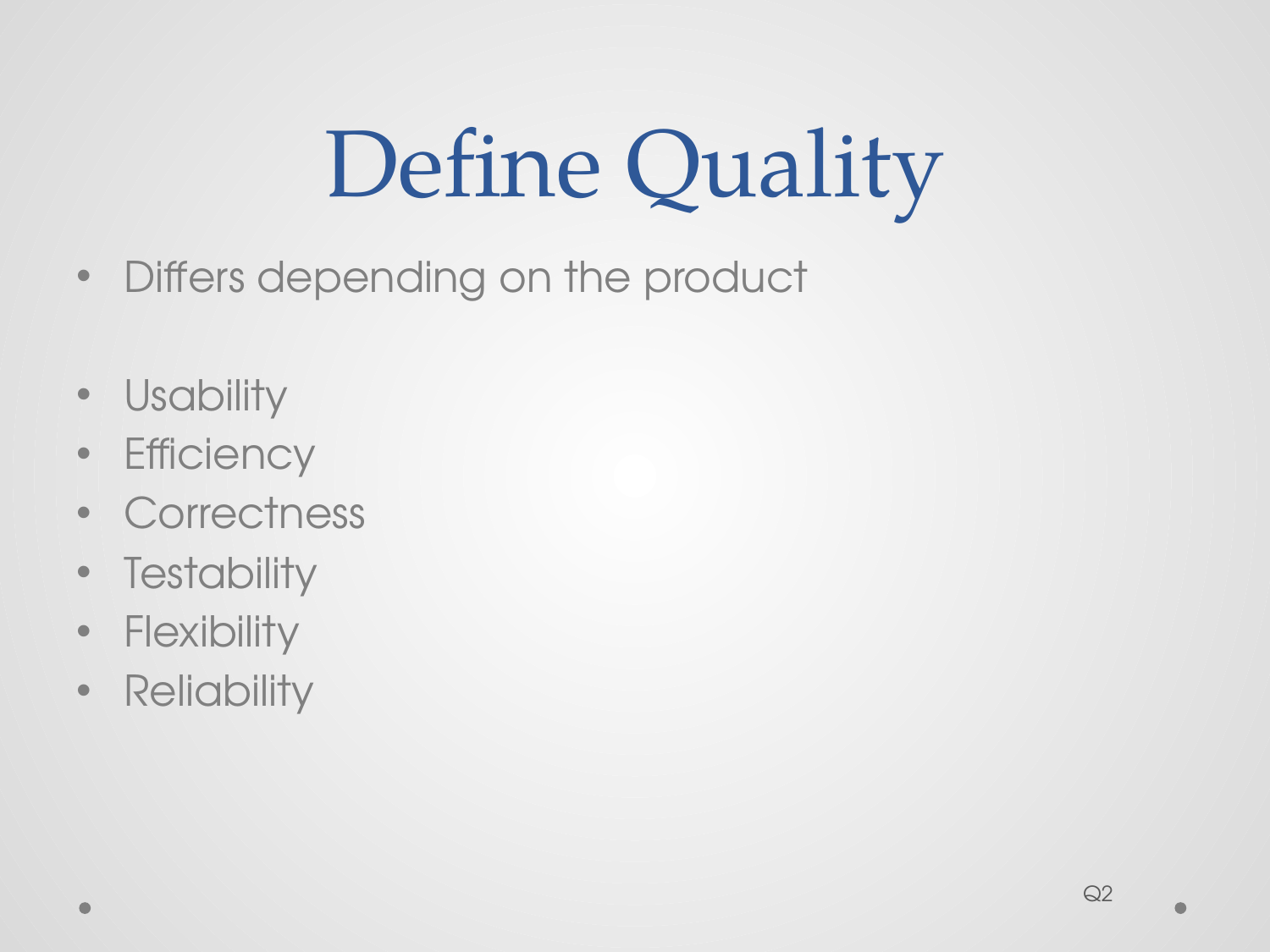

# Define Quality
Differs depending on the product

Usability
Efficiency
Correctness
Testability
Flexibility
Reliability

Q2